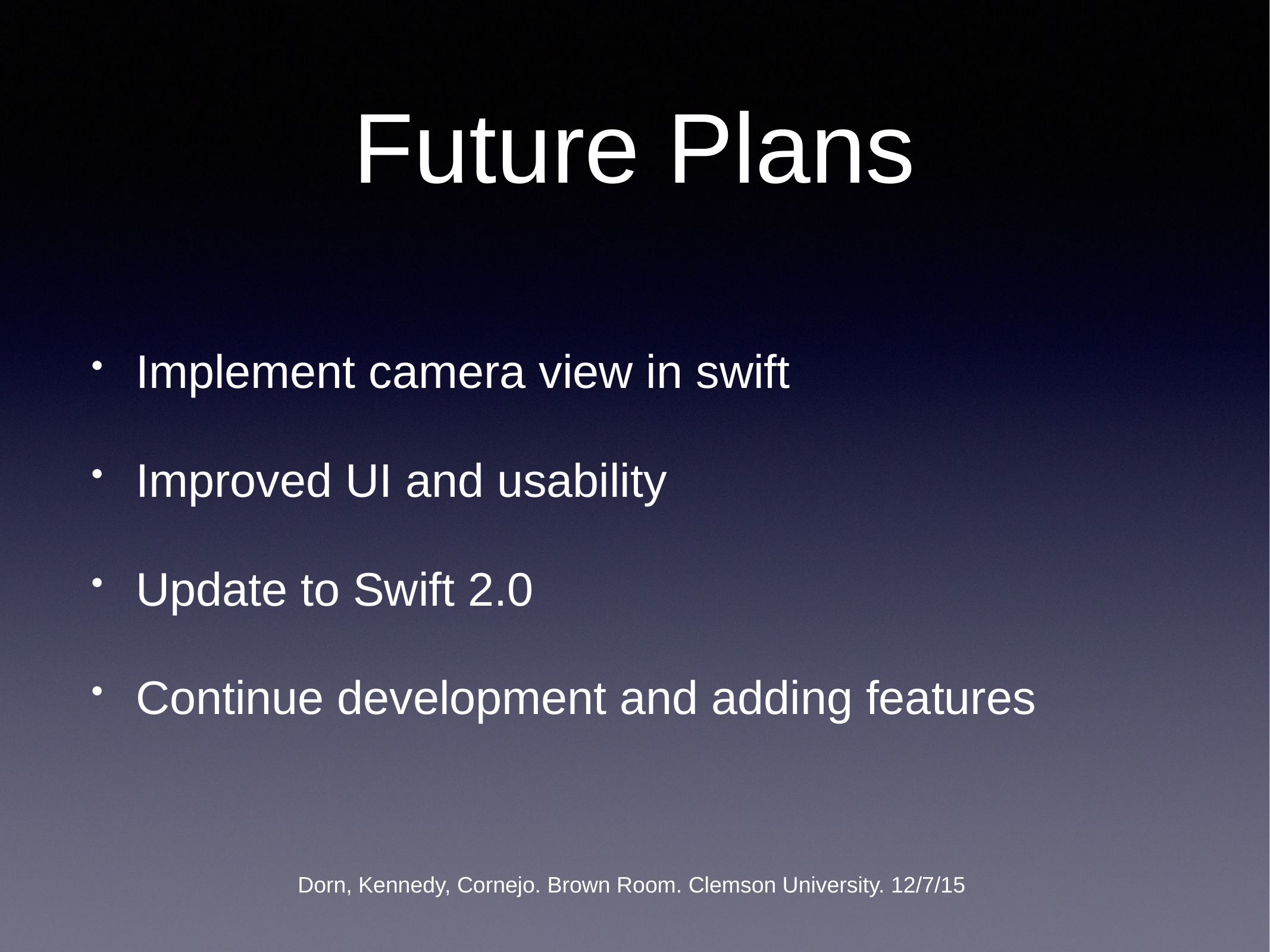

# Future Plans
Implement camera view in swift
Improved UI and usability
Update to Swift 2.0
Continue development and adding features
Dorn, Kennedy, Cornejo. Brown Room. Clemson University. 12/7/15
9